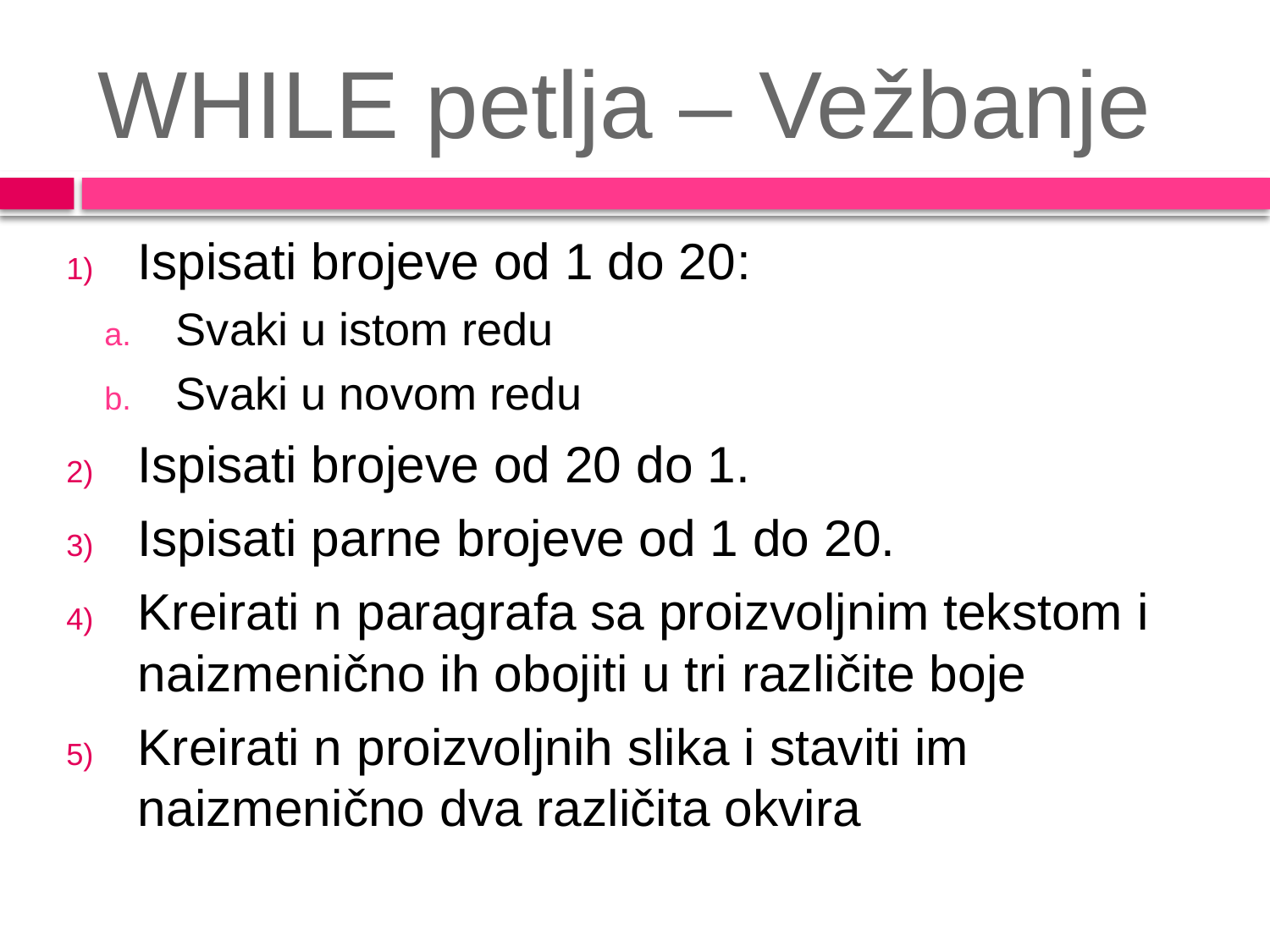

# WHILE petlja – Vežbanje
Ispisati brojeve od 1 do 20:
Svaki u istom redu
Svaki u novom redu
Ispisati brojeve od 20 do 1.
Ispisati parne brojeve od 1 do 20.
Kreirati n paragrafa sa proizvoljnim tekstom i naizmenično ih obojiti u tri različite boje
Kreirati n proizvoljnih slika i staviti im naizmenično dva različita okvira